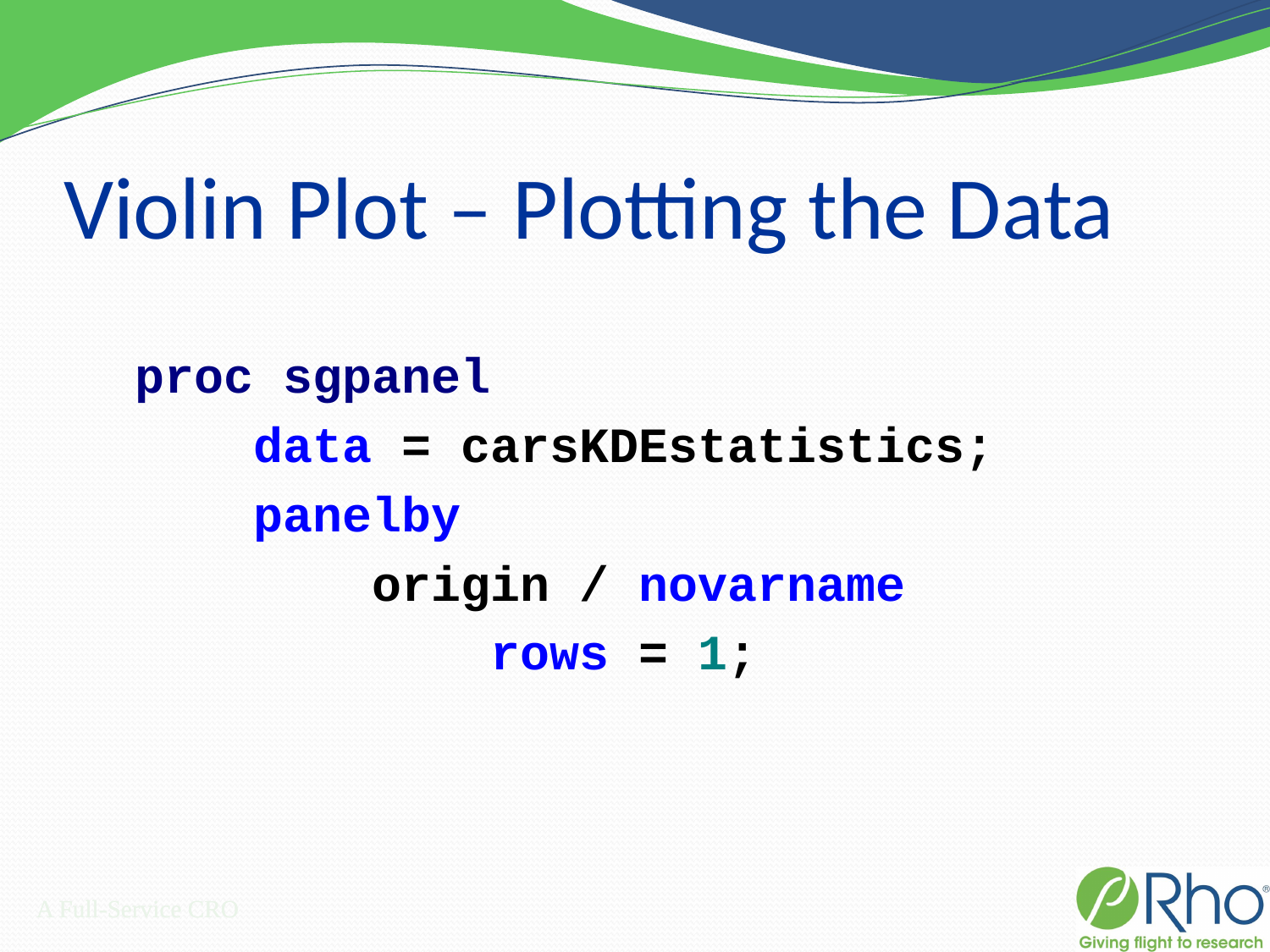

# Violin Plot – Plotting the Data

  proc sgpanel
      data = carsKDEstatistics;
      panelby
          origin / novarname
              rows = 1;